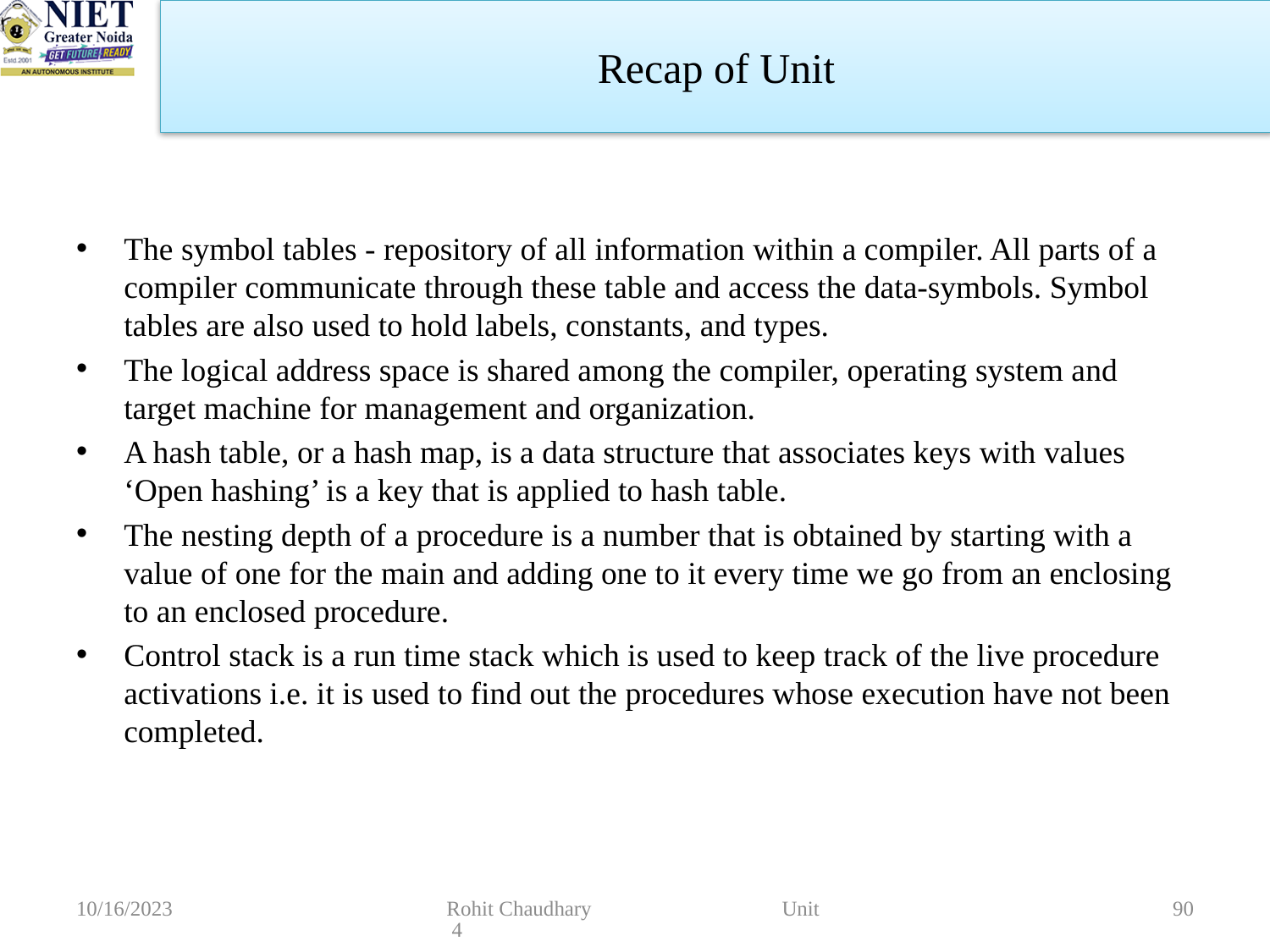

Recap of Unit
The symbol tables - repository of all information within a compiler. All parts of a compiler communicate through these table and access the data-symbols. Symbol tables are also used to hold labels, constants, and types.
The logical address space is shared among the compiler, operating system and target machine for management and organization.
A hash table, or a hash map, is a data structure that associates keys with values ‘Open hashing’ is a key that is applied to hash table.
The nesting depth of a procedure is a number that is obtained by starting with a value of one for the main and adding one to it every time we go from an enclosing to an enclosed procedure.
Control stack is a run time stack which is used to keep track of the live procedure activations i.e. it is used to find out the procedures whose execution have not been completed.

10/16/2023
Rohit Chaudhary                                    Unit 4
90